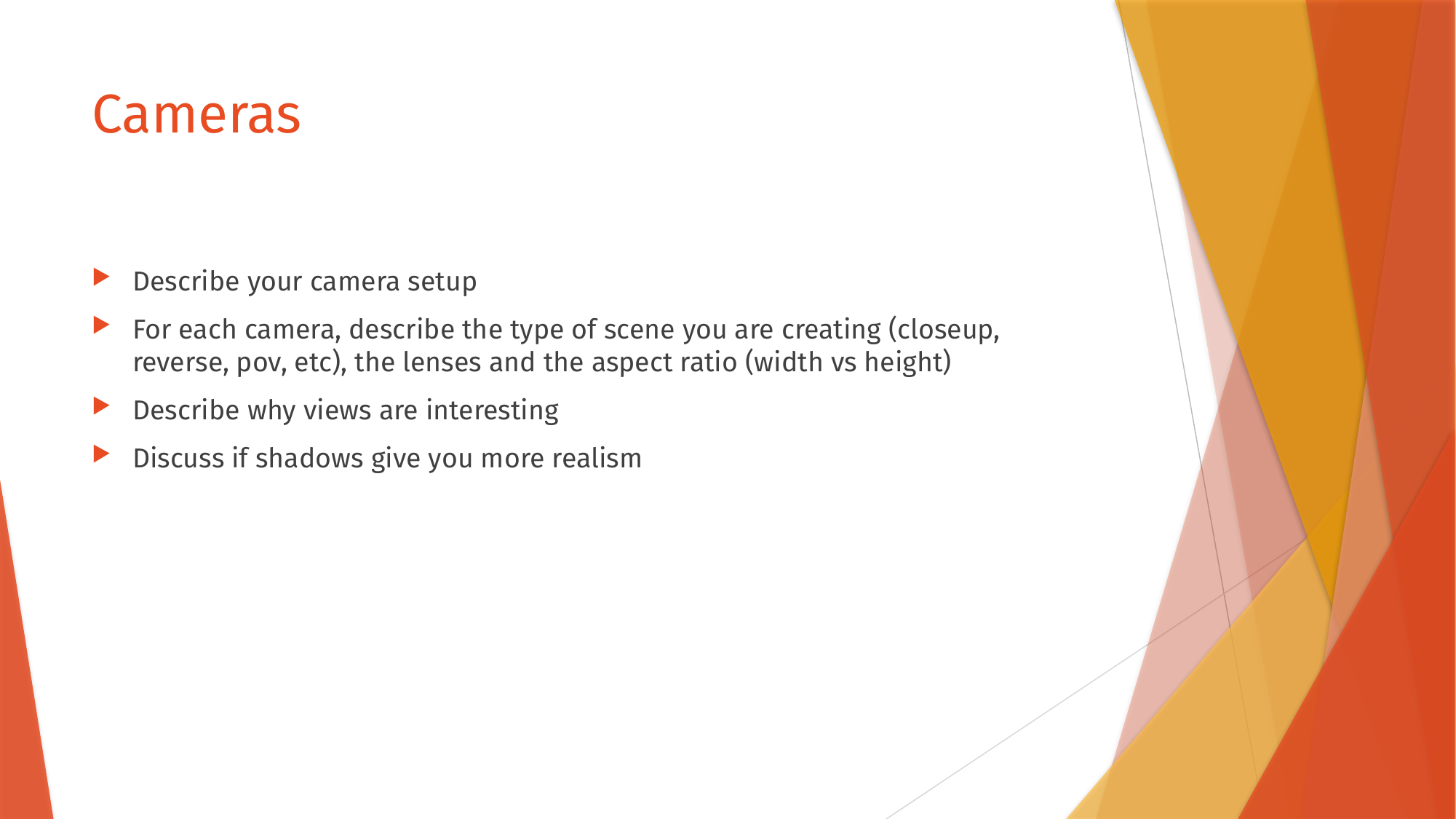

# Cameras
Describe your camera setup
For each camera, describe the type of scene you are creating (closeup, reverse, pov, etc), the lenses and the aspect ratio (width vs height)
Describe why views are interesting
Discuss if shadows give you more realism